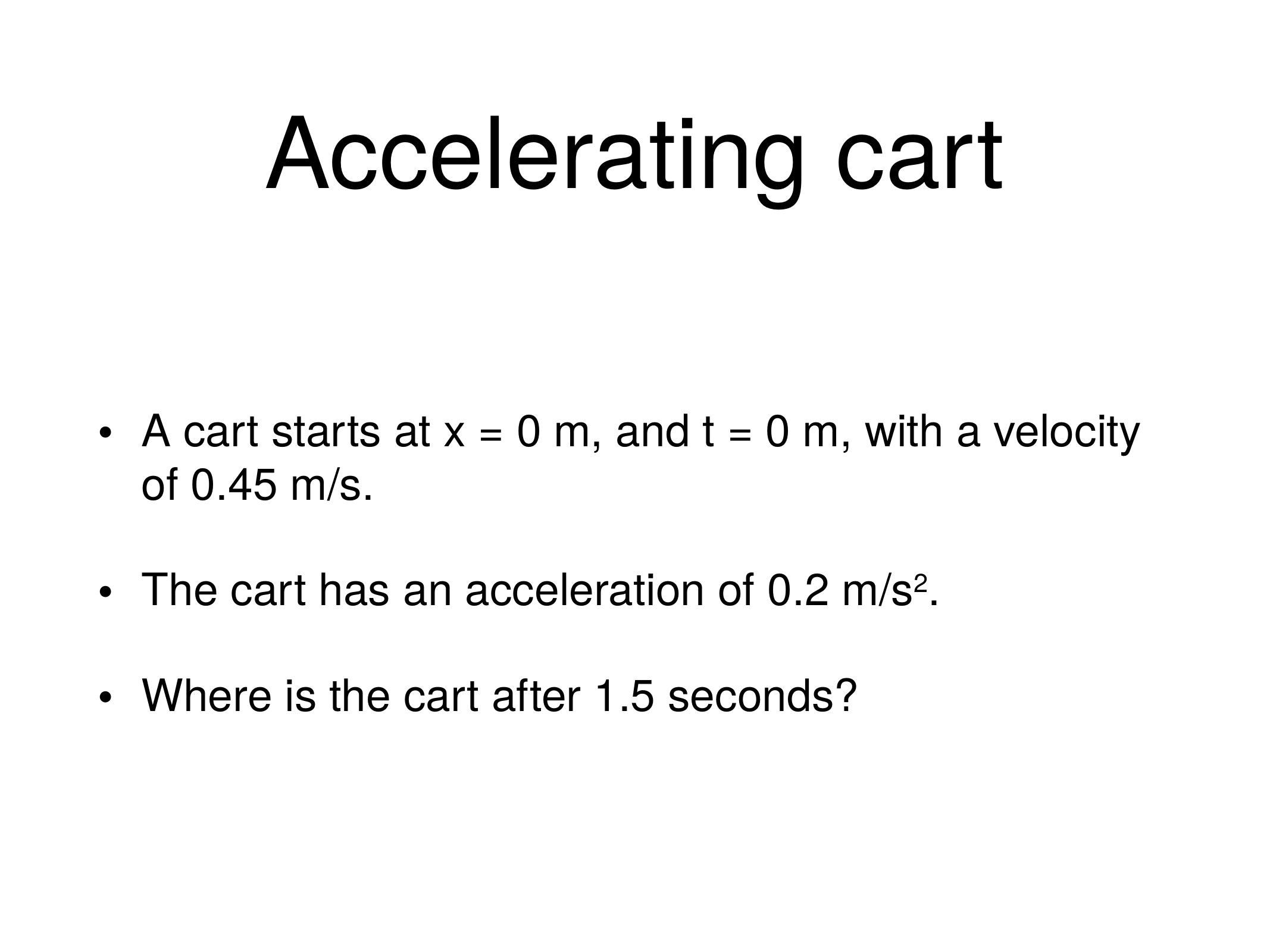

# Accelerating cart
A cart starts at x = 0 m, and t = 0 m, with a velocity of 0.45 m/s.
The cart has an acceleration of 0.2 m/s2.
Where is the cart after 1.5 seconds?